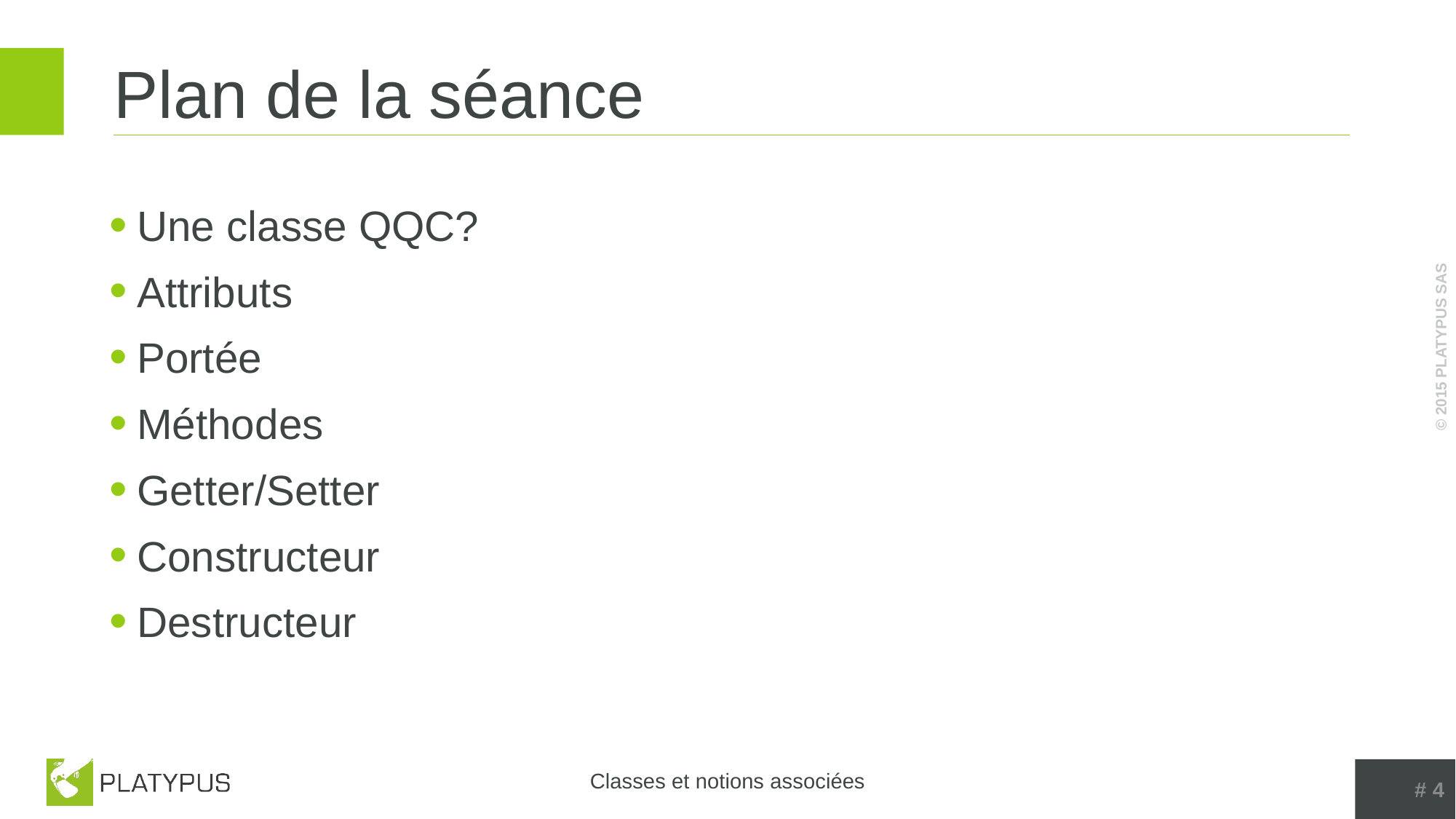

# Plan de la séance
Une classe QQC?
Attributs
Portée
Méthodes
Getter/Setter
Constructeur
Destructeur

# 4
Classes et notions associées